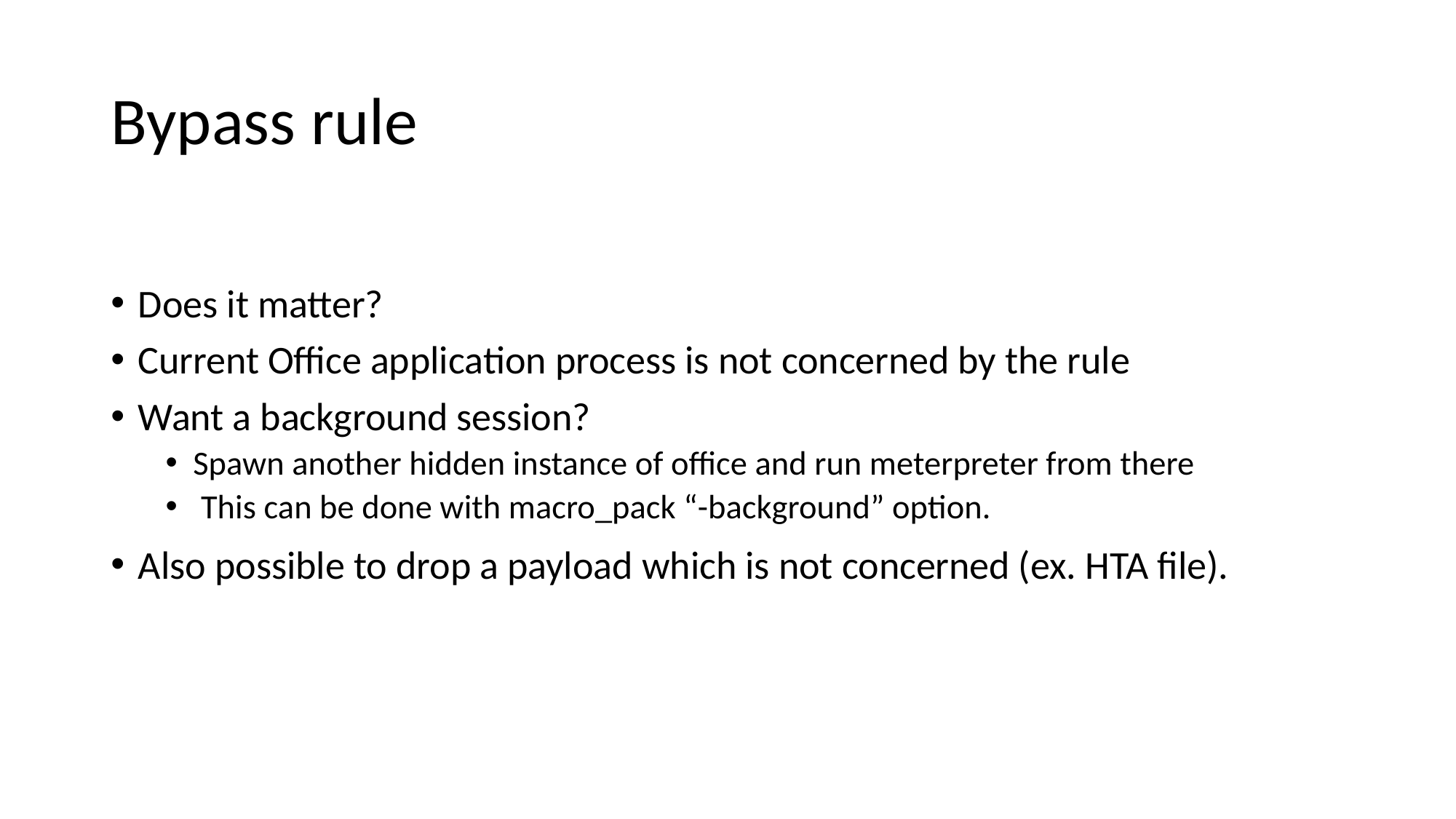

# Bypass rule
Does it matter?
Current Office application process is not concerned by the rule
Want a background session?
Spawn another hidden instance of office and run meterpreter from there
 This can be done with macro_pack “-background” option.
Also possible to drop a payload which is not concerned (ex. HTA file).